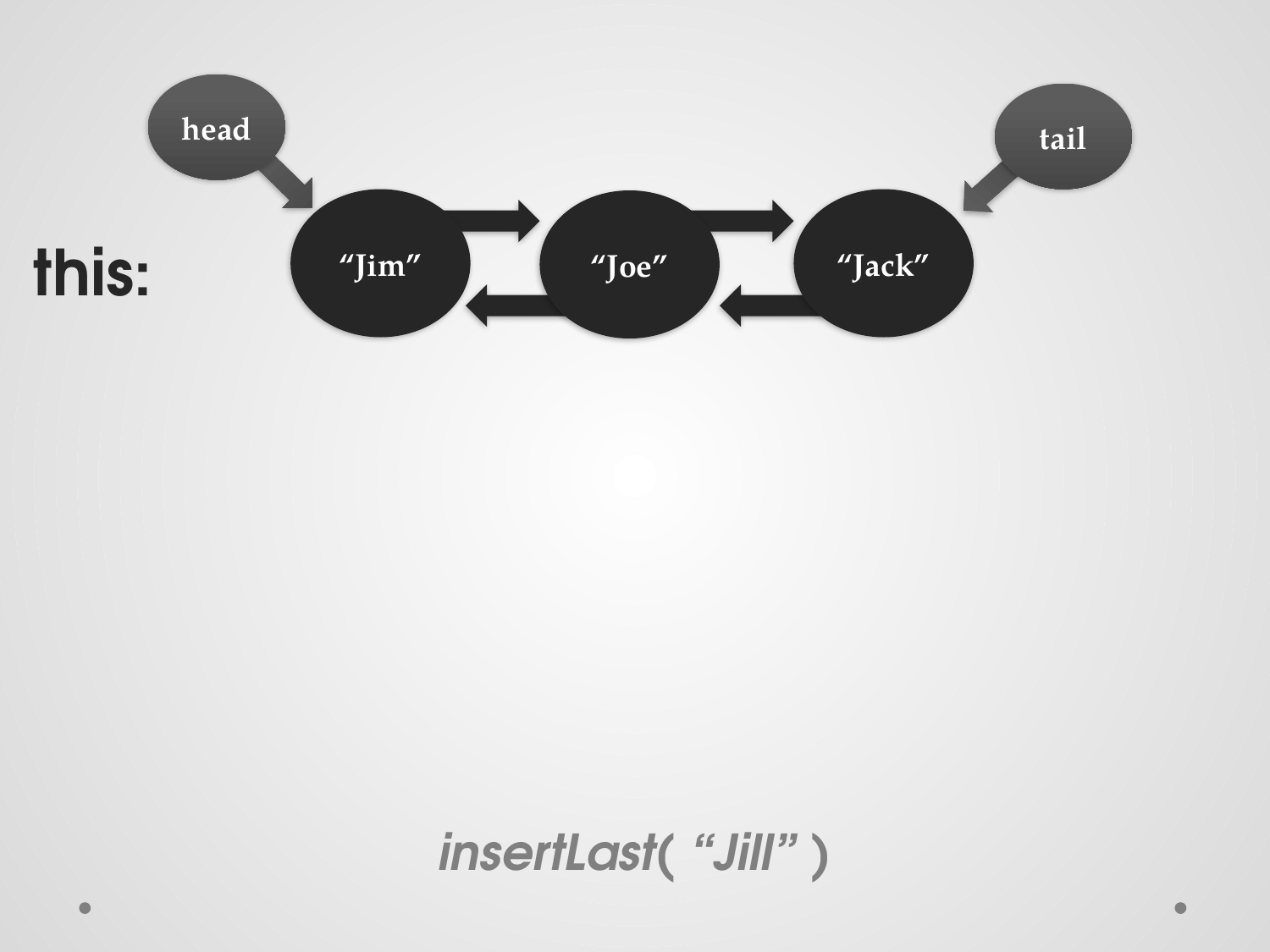

head
tail

“Jim”
“Jack”
“Joe”

this:

insertLast( “Jill” )